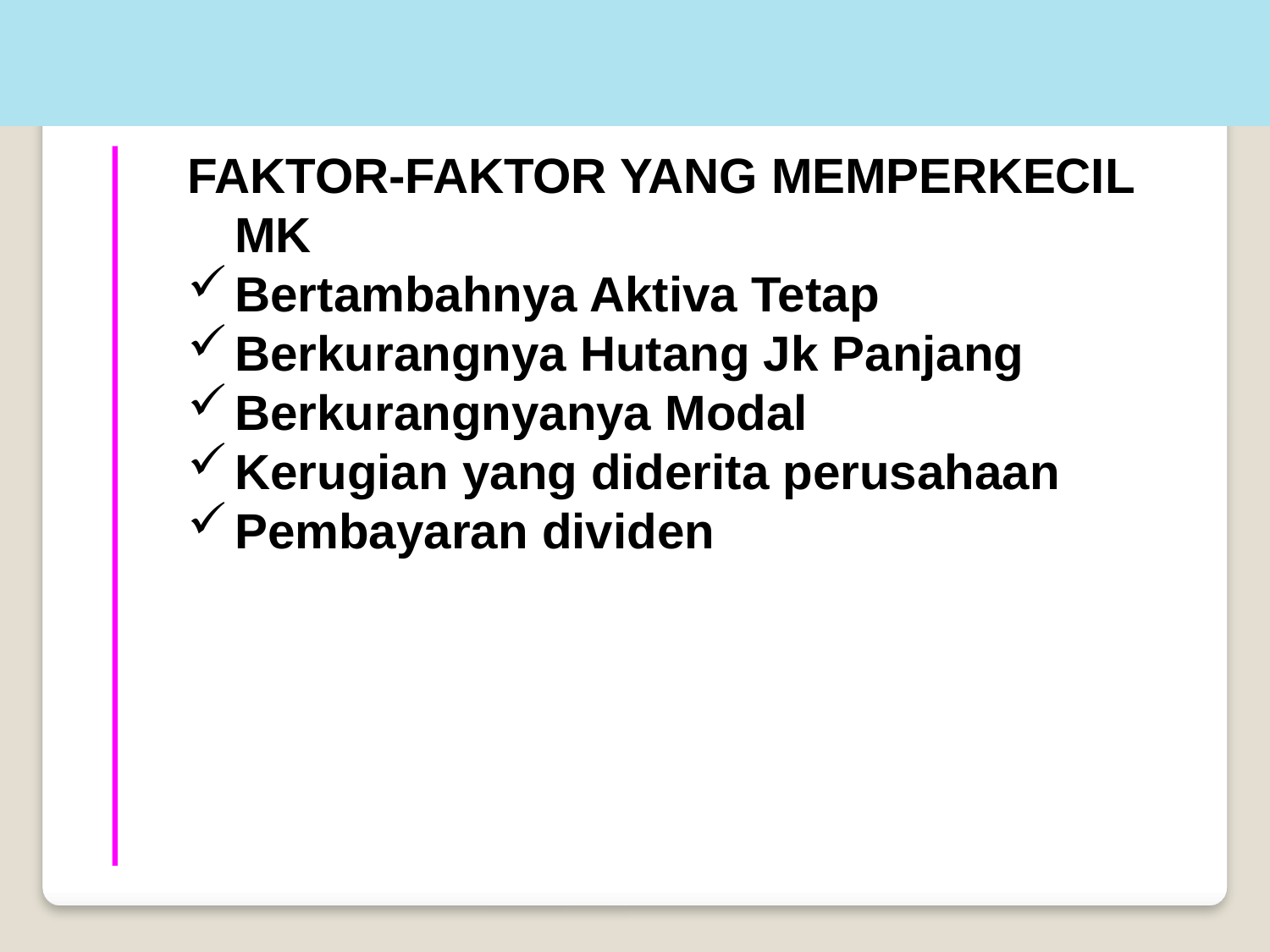

FAKTOR-FAKTOR YANG MEMPERKECIL MK
Bertambahnya Aktiva Tetap
Berkurangnya Hutang Jk Panjang
Berkurangnyanya Modal
Kerugian yang diderita perusahaan
Pembayaran dividen